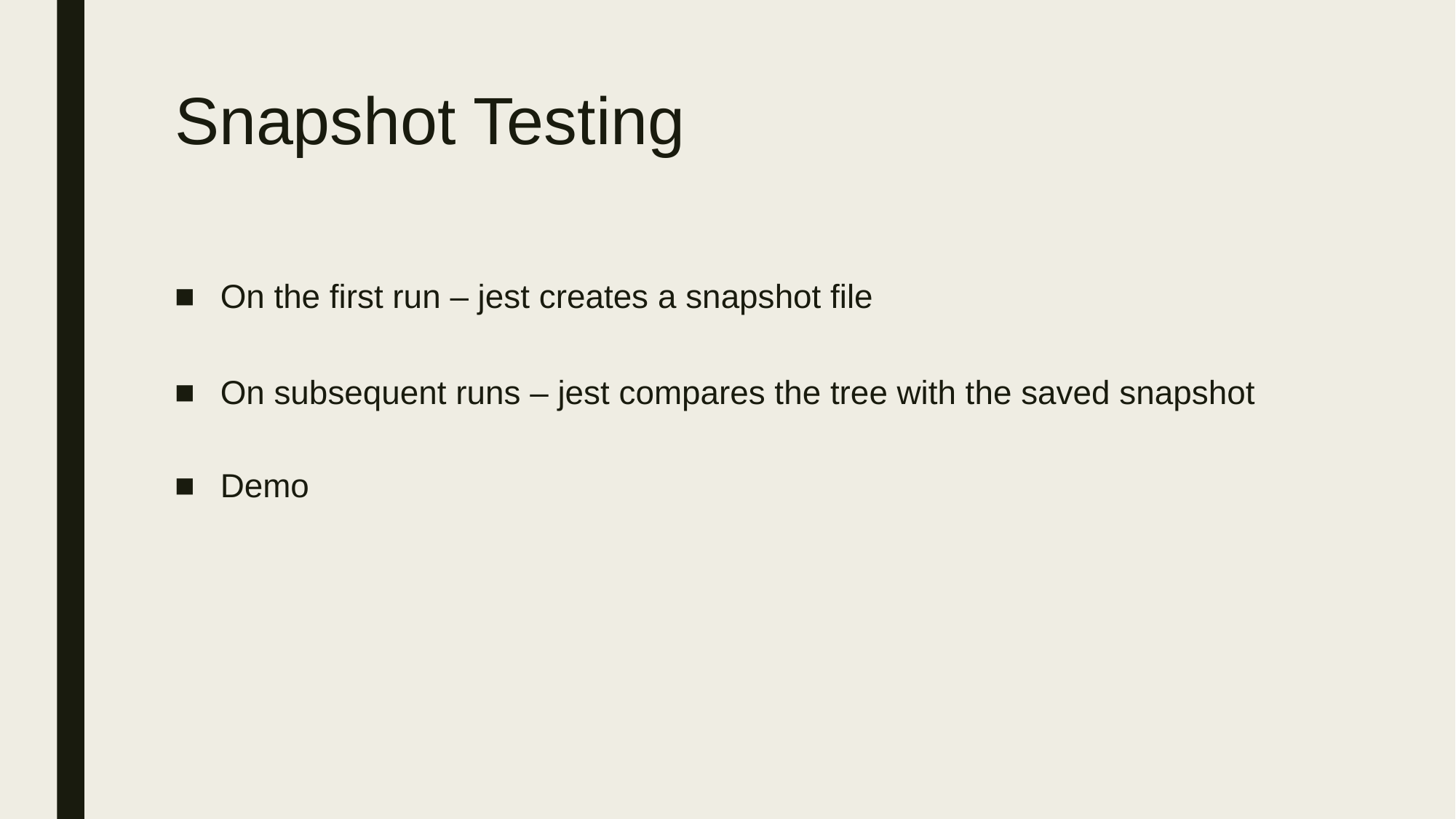

# Snapshot Testing
On the first run – jest creates a snapshot file
On subsequent runs – jest compares the tree with the saved snapshot
Demo